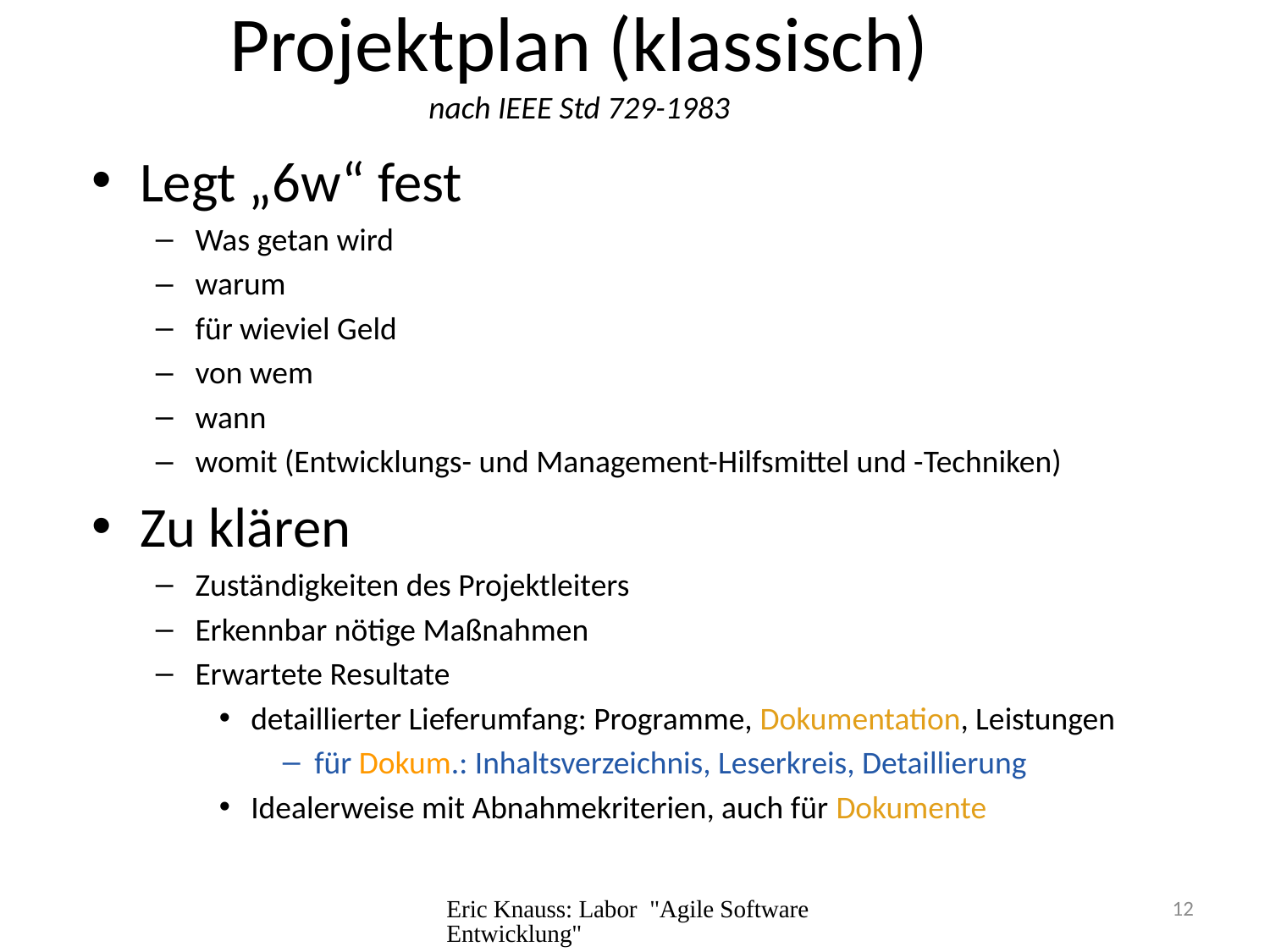

# Projektplan (klassisch) nach IEEE Std 729-1983
Legt „6w“ fest
Was getan wird
warum
für wieviel Geld
von wem
wann
womit (Entwicklungs- und Management-Hilfsmittel und -Techniken)
Zu klären
Zuständigkeiten des Projektleiters
Erkennbar nötige Maßnahmen
Erwartete Resultate
detaillierter Lieferumfang: Programme, Dokumentation, Leistungen
für Dokum.: Inhaltsverzeichnis, Leserkreis, Detaillierung
Idealerweise mit Abnahmekriterien, auch für Dokumente
Eric Knauss: Labor  "Agile Software Entwicklung"
12